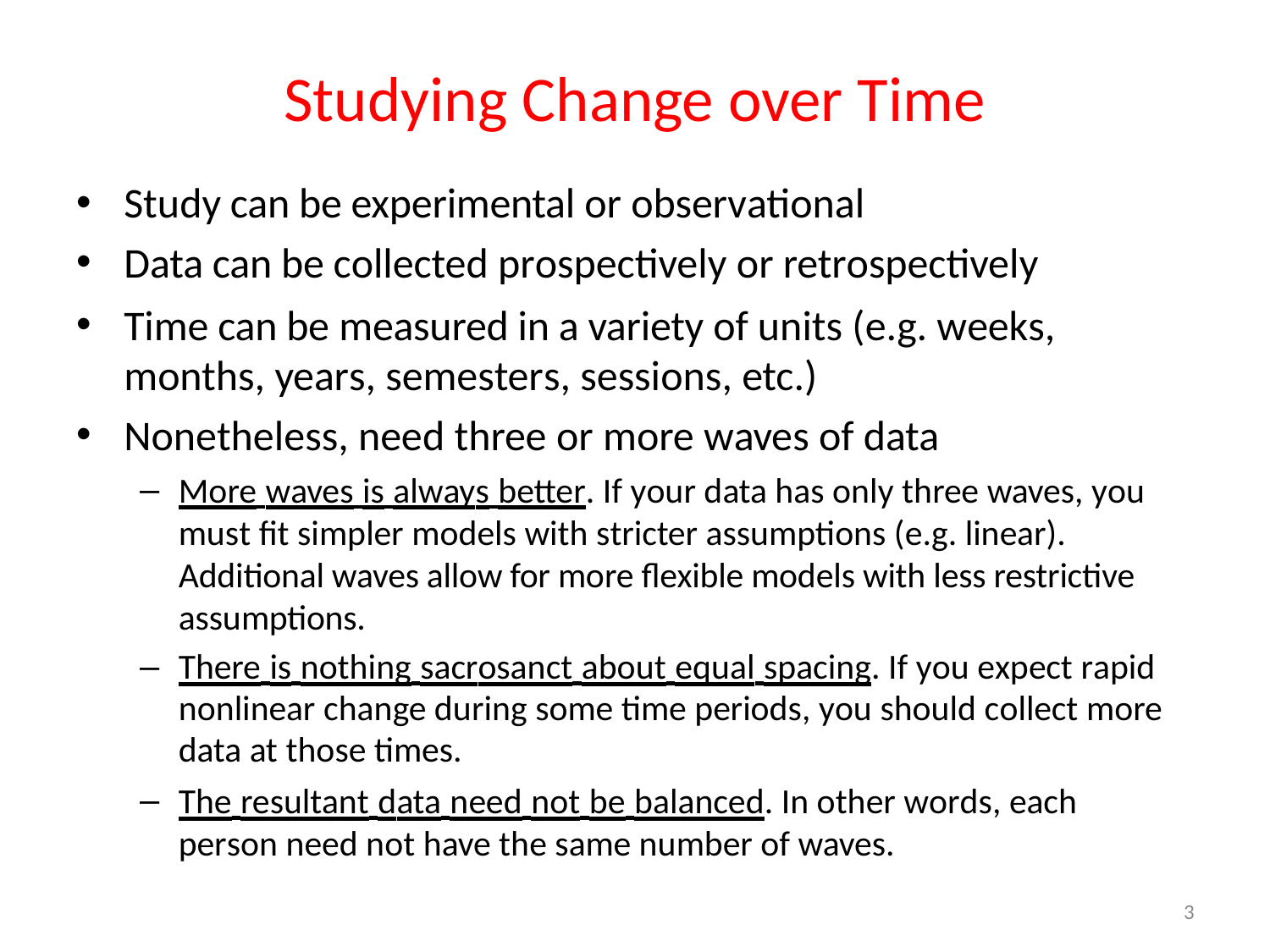

# Studying Change over Time
Study can be experimental or observational
Data can be collected prospectively or retrospectively
Time can be measured in a variety of units (e.g. weeks, months, years, semesters, sessions, etc.)
Nonetheless, need three or more waves of data
More waves is always better. If your data has only three waves, you must fit simpler models with stricter assumptions (e.g. linear).
Additional waves allow for more flexible models with less restrictive assumptions.
There is nothing sacrosanct about equal spacing. If you expect rapid nonlinear change during some time periods, you should collect more data at those times.
The resultant data need not be balanced. In other words, each person need not have the same number of waves.
3